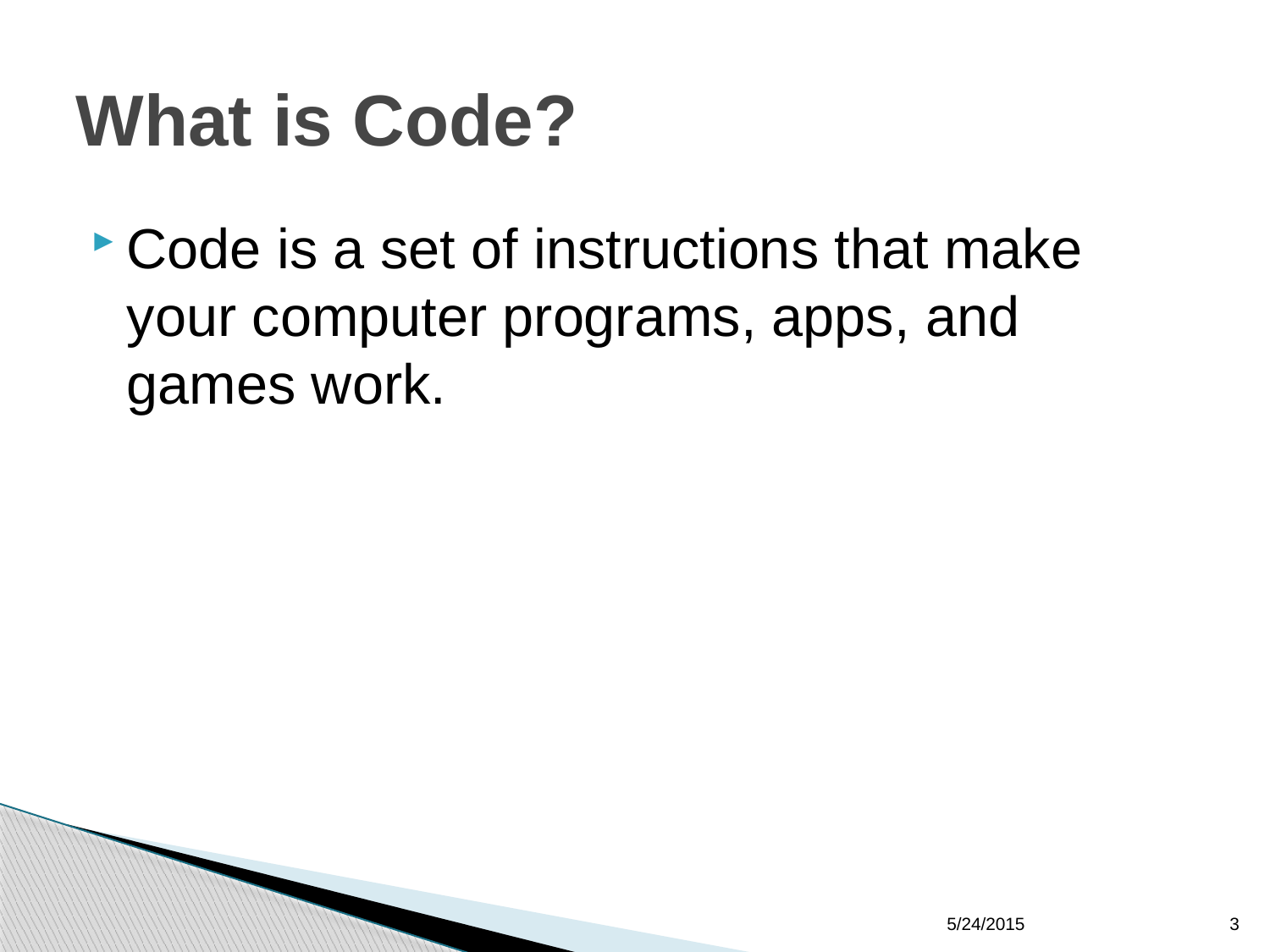

# What is Code?
Code is a set of instructions that make your computer programs, apps, and games work.
5/24/2015
3